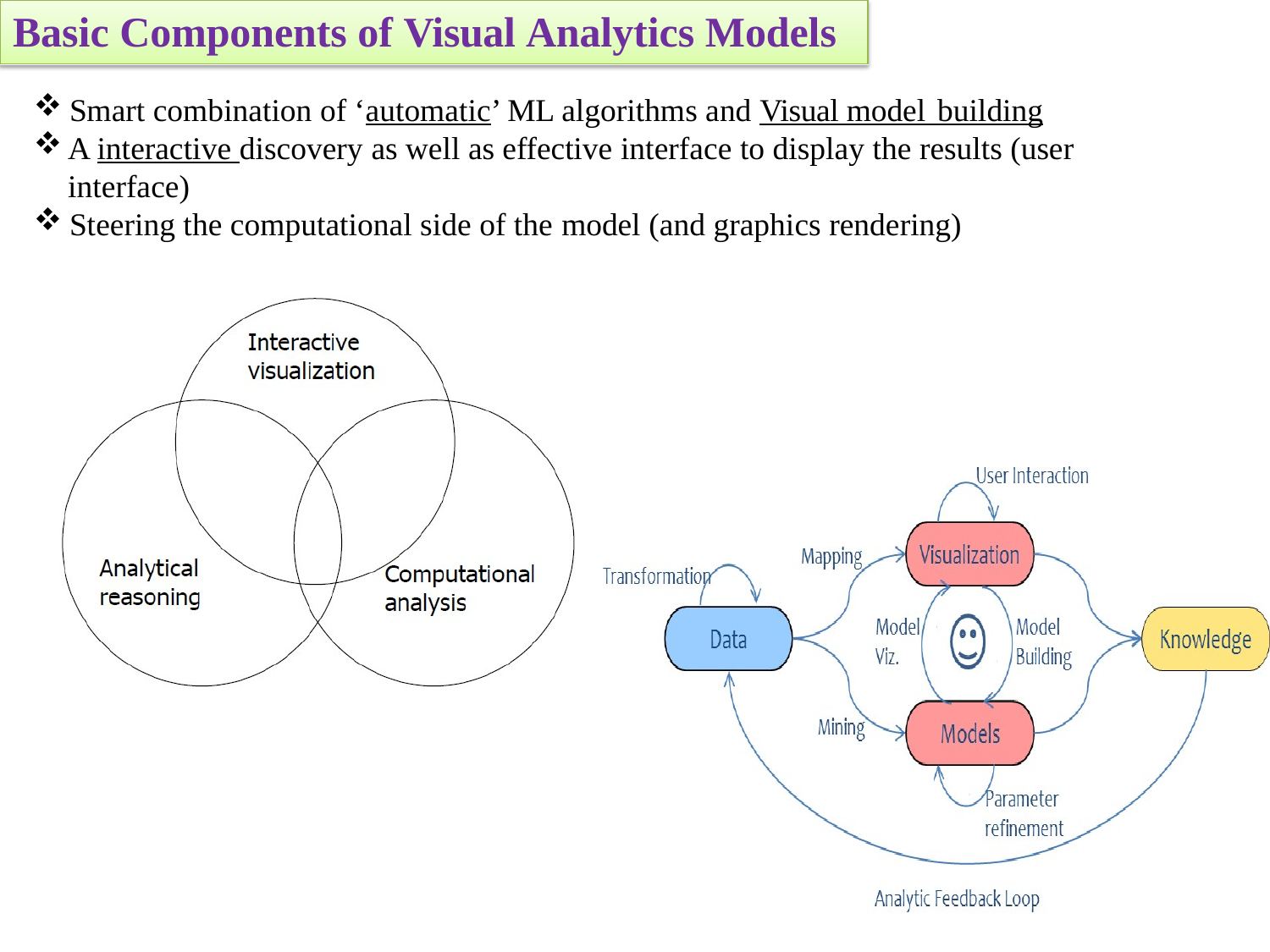

# Basic Components of Visual Analytics Models
Smart combination of ‘automatic’ ML algorithms and Visual model  building
A interactive discovery as well as effective interface to display the results (user interface)
Steering the computational side of the model (and graphics rendering)